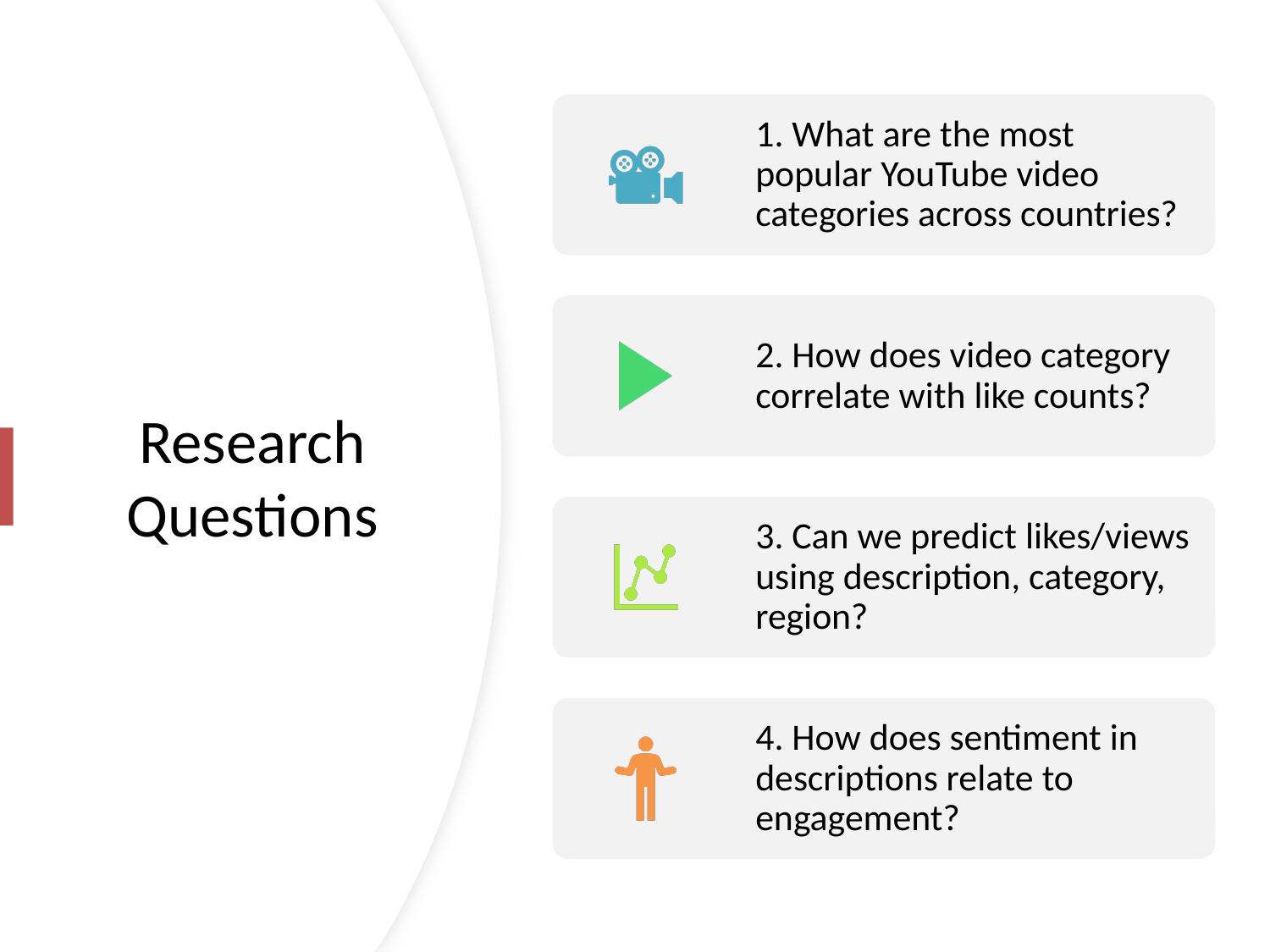

1. What are the most popular YouTube video categories across countries?
2. How does video category correlate with like counts?
3. Can we predict likes/views using description, category, region?
4. How does sentiment in descriptions relate to engagement?
# Research Questions